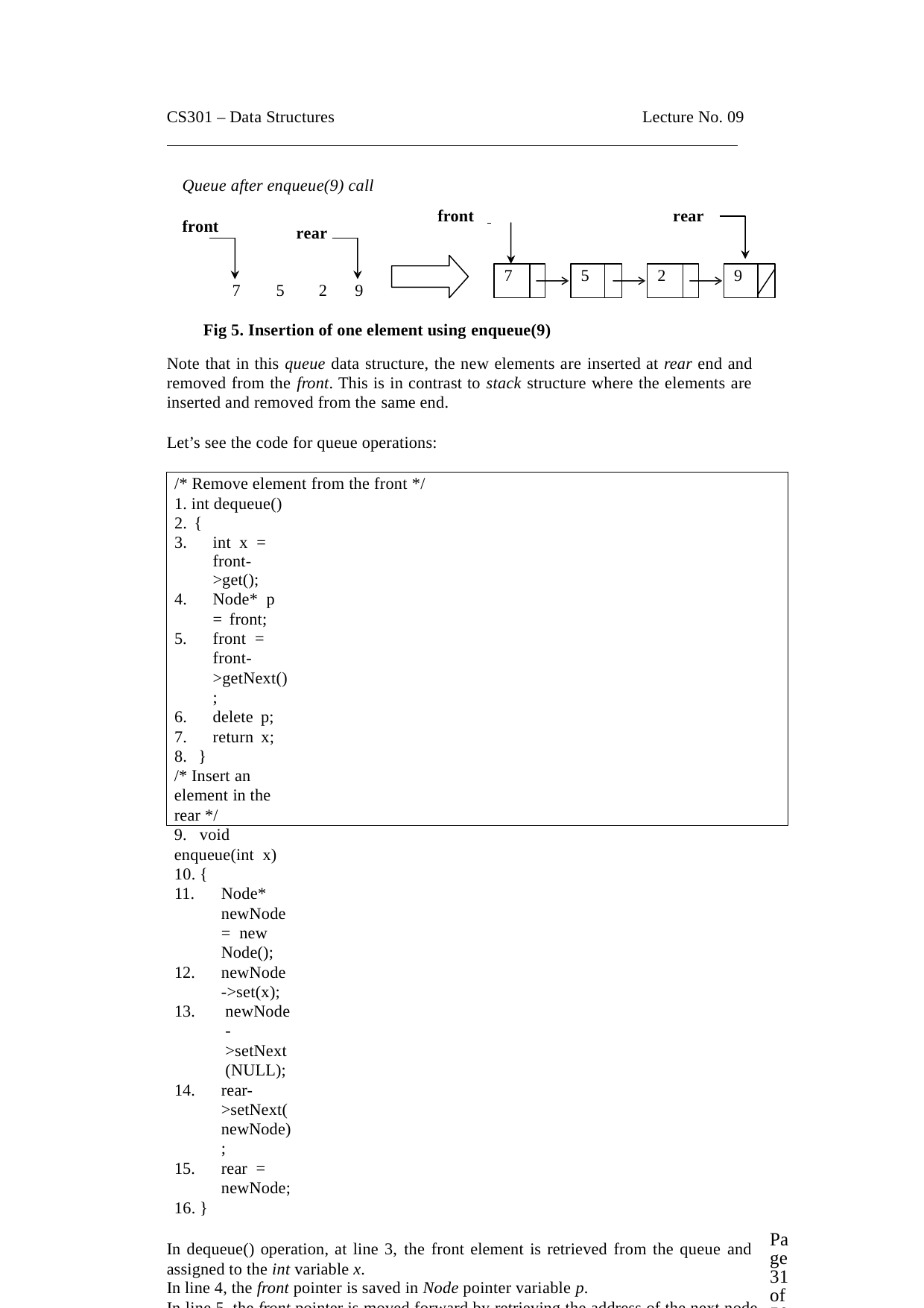

CS301 – Data Structures
Lecture No. 09

Queue after enqueue(9) call
front
rear
front

rear

7
5
2
9

7	5	2	9
Fig 5. Insertion of one element using enqueue(9)
Note that in this queue data structure, the new elements are inserted at rear end and  removed from the front. This is in contrast to stack structure where the elements are  inserted and removed from the same end.

Let’s see the code for queue operations:

/* Remove element from the front */
1. int dequeue()  2. {
int  x  = front->get();
Node*  p  = front;
front  = front->getNext();
delete p;
return x;
8.  }
/* Insert an element in the rear */
9.  void enqueue(int x)
10. {
Node*  newNode  =  new Node();
newNode->set(x);
newNode->setNext(NULL);
rear->setNext(newNode);
rear  = newNode;
16. }

In dequeue() operation, at line 3, the front element is retrieved from the queue and  assigned to the int variable x.
In line 4, the front pointer is saved in Node pointer variable p.
In line 5, the front pointer is moved forward by retrieving the address of the next node  by using front->getNext() and assigning it to the front pointer.
In line 6, the node pointed to by the front pointer is deleted by using delete front
statement.
At the end of dequeue() implementation, the value of deleted node that was saved in  the int variable x, is returned back.

The enqueue(int ) is used to add an element in the queue. It inserts the element in the  rear of the queue. At line 11, a new Node object is created using the new Node()  statement and the returned starting address of the created object is assigned to the  newNode pointer variable.
In line 12, the value of the passed in parameter x, is set in the newly created node

Page 31 of 505